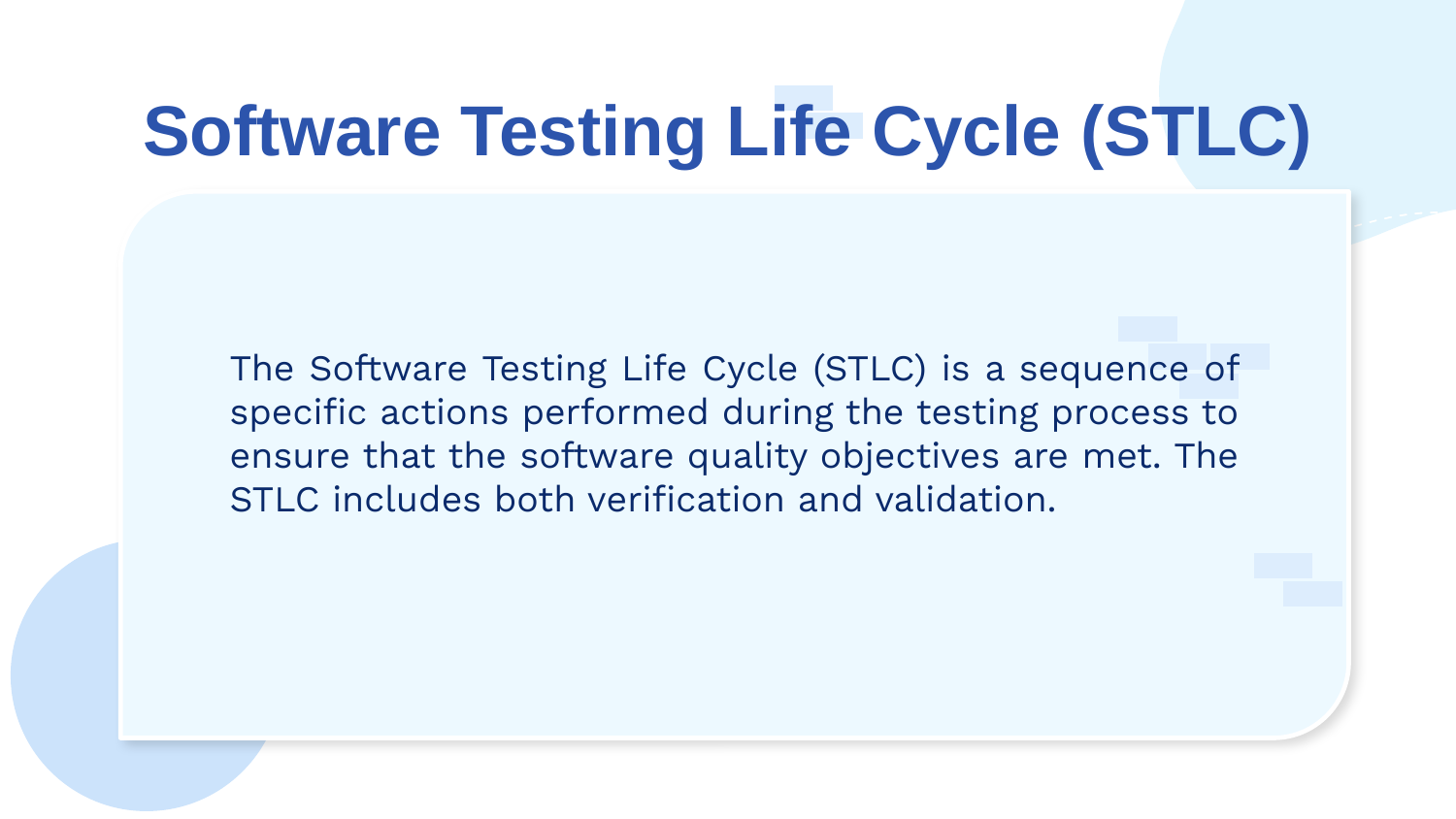

# Software Testing Life Cycle (STLC)

The Software Testing Life Cycle (STLC) is a sequence of specific actions performed during the testing process to ensure that the software quality objectives are met. The STLC includes both verification and validation.